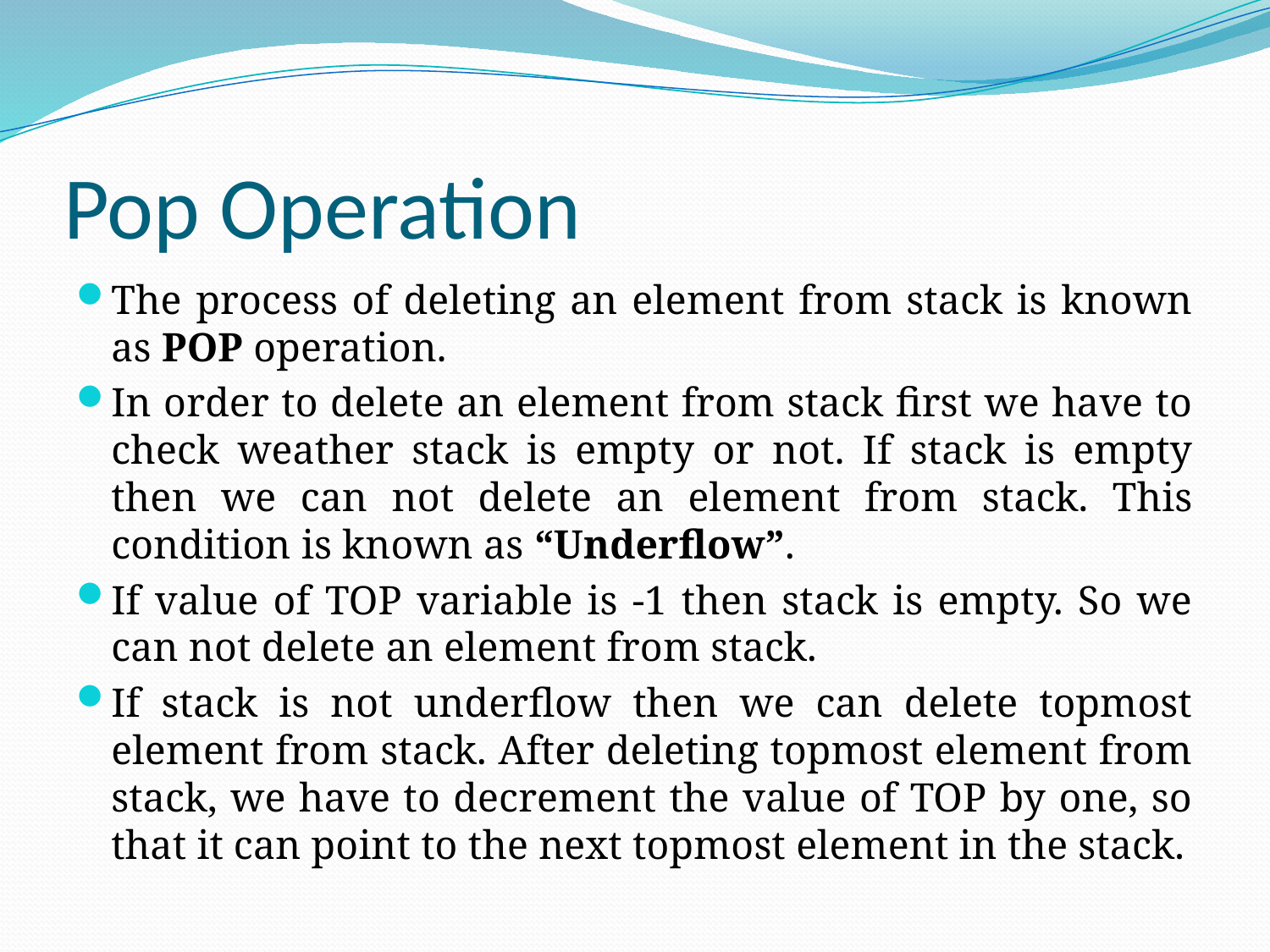

# Pop Operation
The process of deleting an element from stack is known as POP operation.
In order to delete an element from stack first we have to check weather stack is empty or not. If stack is empty then we can not delete an element from stack. This condition is known as “Underflow”.
If value of TOP variable is -1 then stack is empty. So we can not delete an element from stack.
If stack is not underflow then we can delete topmost element from stack. After deleting topmost element from stack, we have to decrement the value of TOP by one, so that it can point to the next topmost element in the stack.